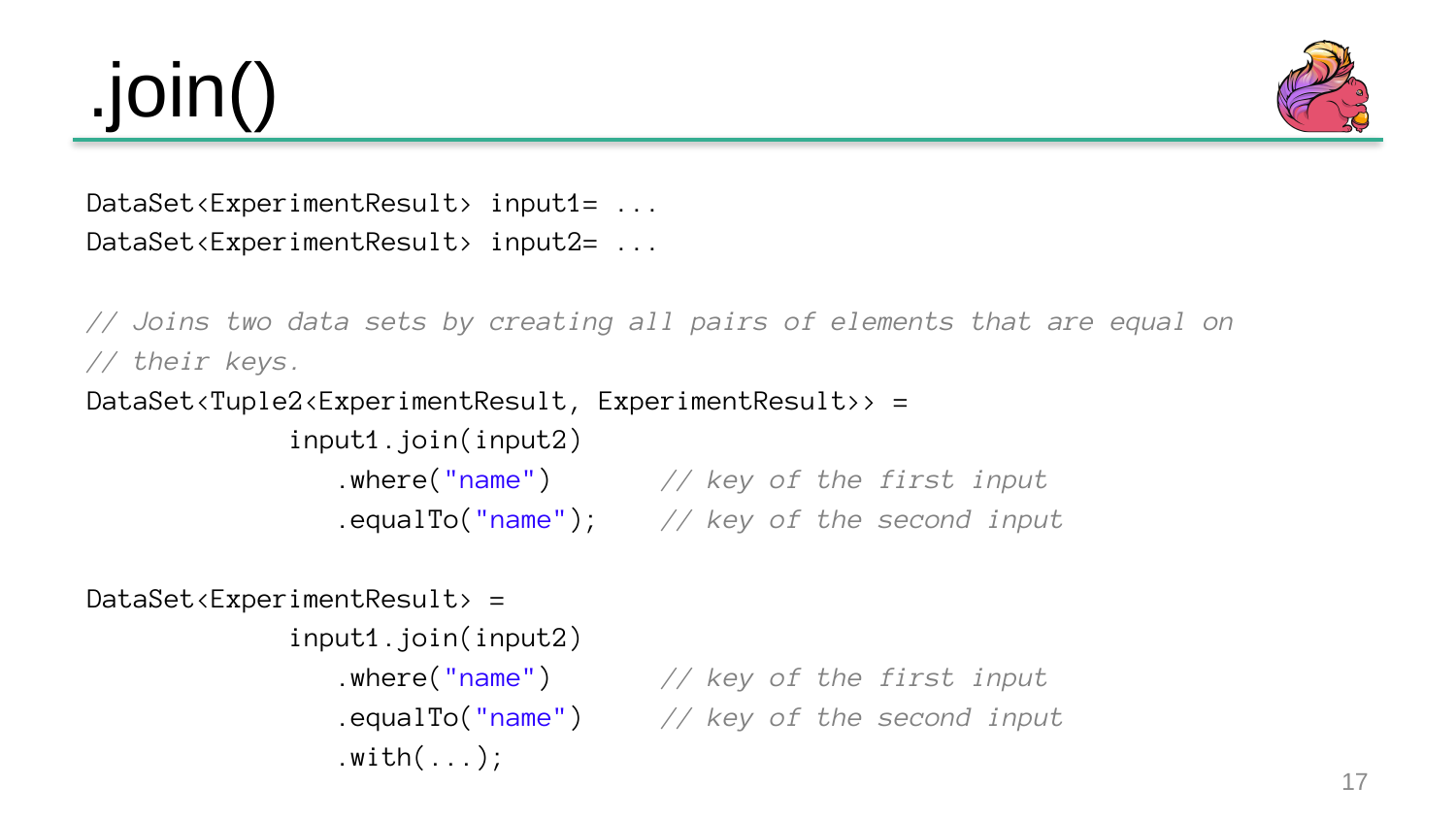

# .join()
DataSet<ExperimentResult> input1= ...
DataSet<ExperimentResult> input2= ...

// Joins two data sets by creating all pairs of elements that are equal on
// their keys.
DataSet<Tuple2<ExperimentResult, ExperimentResult>> =
             input1.join(input2)
                .where("name")       // key of the first input
                .equalTo("name");    // key of the second input

DataSet<ExperimentResult> =
             input1.join(input2)
                .where("name")       // key of the first input
                .equalTo("name")     // key of the second input
                .with(...);

17